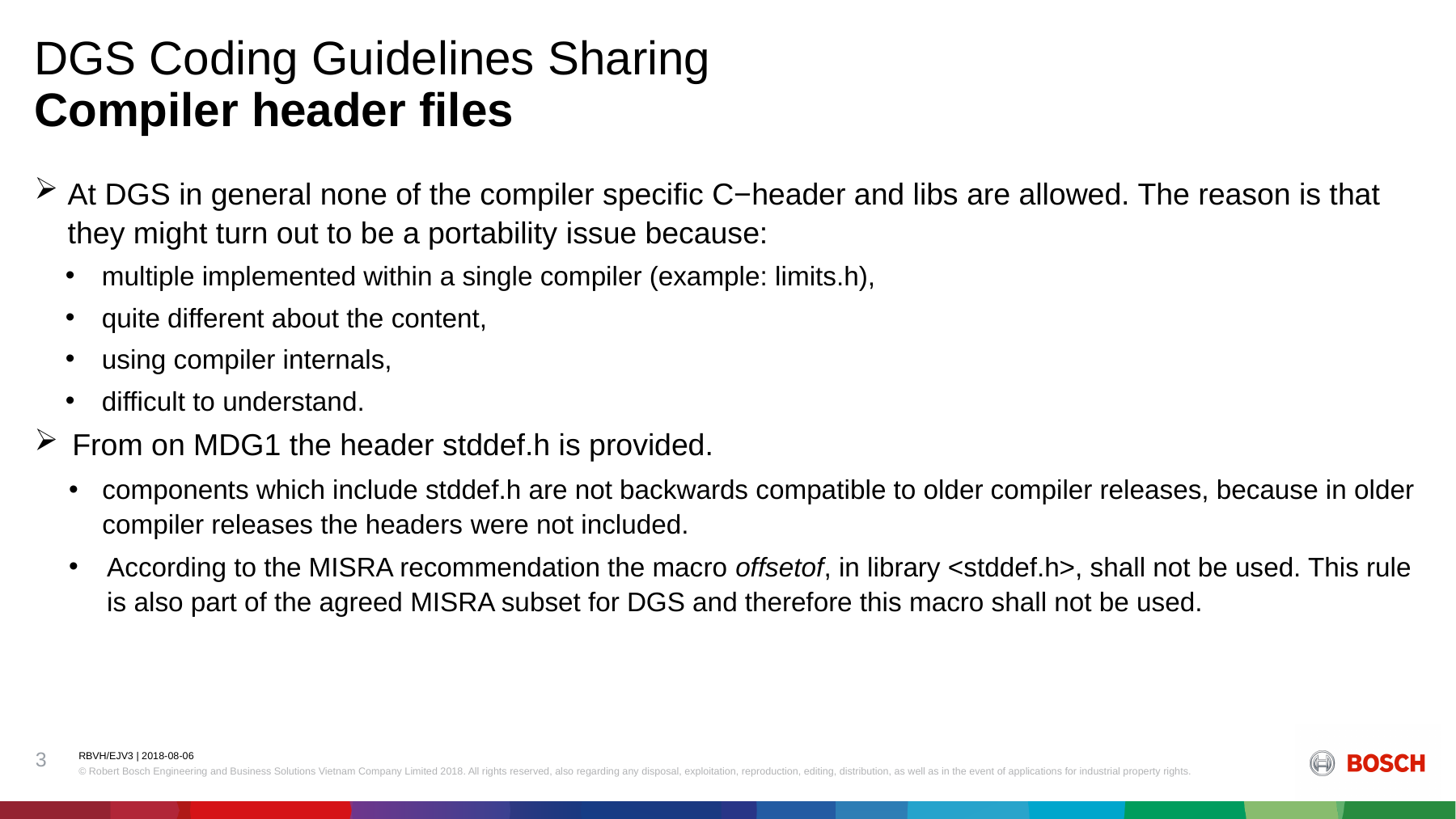

DGS Coding Guidelines Sharing

# Compiler header files
At DGS in general none of the compiler specific C−header and libs are allowed. The reason is that they might turn out to be a portability issue because:
multiple implemented within a single compiler (example: limits.h),
quite different about the content,
using compiler internals,
difficult to understand.
From on MDG1 the header stddef.h is provided.
components which include stddef.h are not backwards compatible to older compiler releases, because in older compiler releases the headers were not included.
According to the MISRA recommendation the macro offsetof, in library <stddef.h>, shall not be used. This rule is also part of the agreed MISRA subset for DGS and therefore this macro shall not be used.
3
RBVH/EJV3 | 2018-08-06
© Robert Bosch Engineering and Business Solutions Vietnam Company Limited 2018. All rights reserved, also regarding any disposal, exploitation, reproduction, editing, distribution, as well as in the event of applications for industrial property rights.